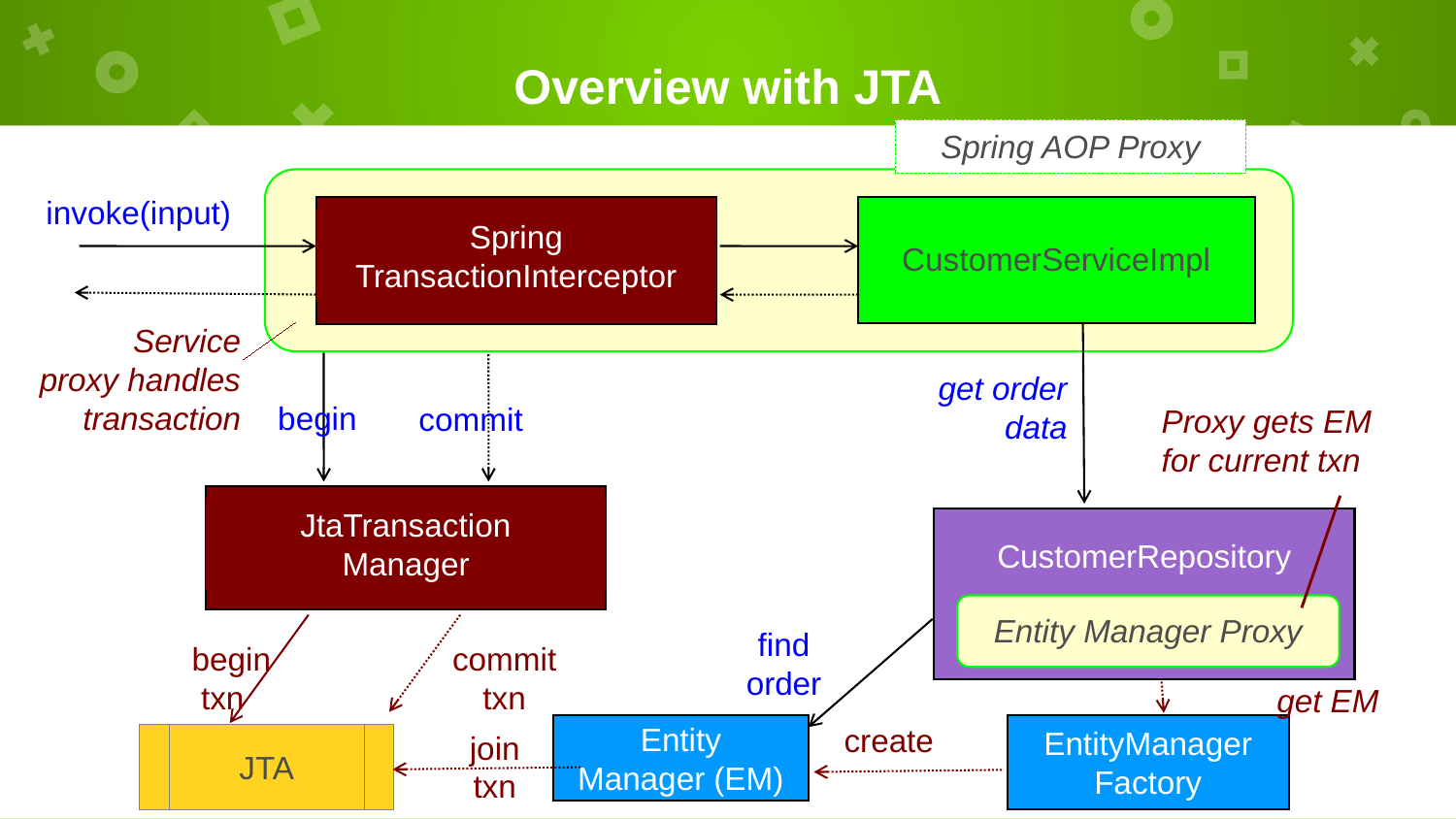

# Overview with JTA
Spring AOP Proxy

invoke(input)

Spring
TransactionInterceptor

CustomerServiceImpl

Service
proxy handles
transaction

begin

commit
get order
data
Proxy gets EM
for current txn

JtaTransaction
Manager

CustomerRepository

Entity Manager Proxy

find
order

begin
txn
commit
txn

get EM
create
Entity
Manager (EM)
EntityManager
Factory
join
txn
JTA